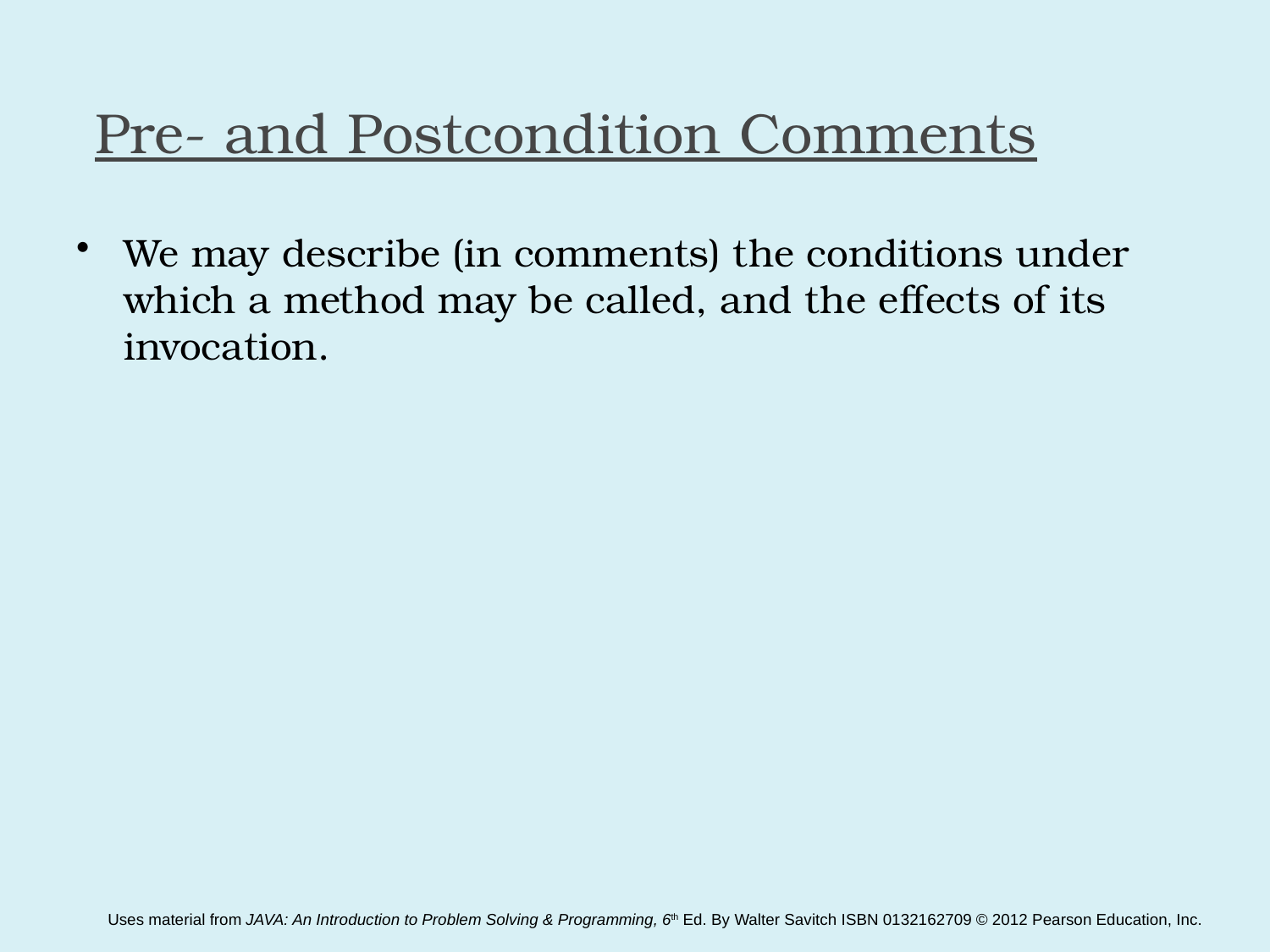

# Pre- and Postcondition Comments
We may describe (in comments) the conditions under which a method may be called, and the effects of its invocation.